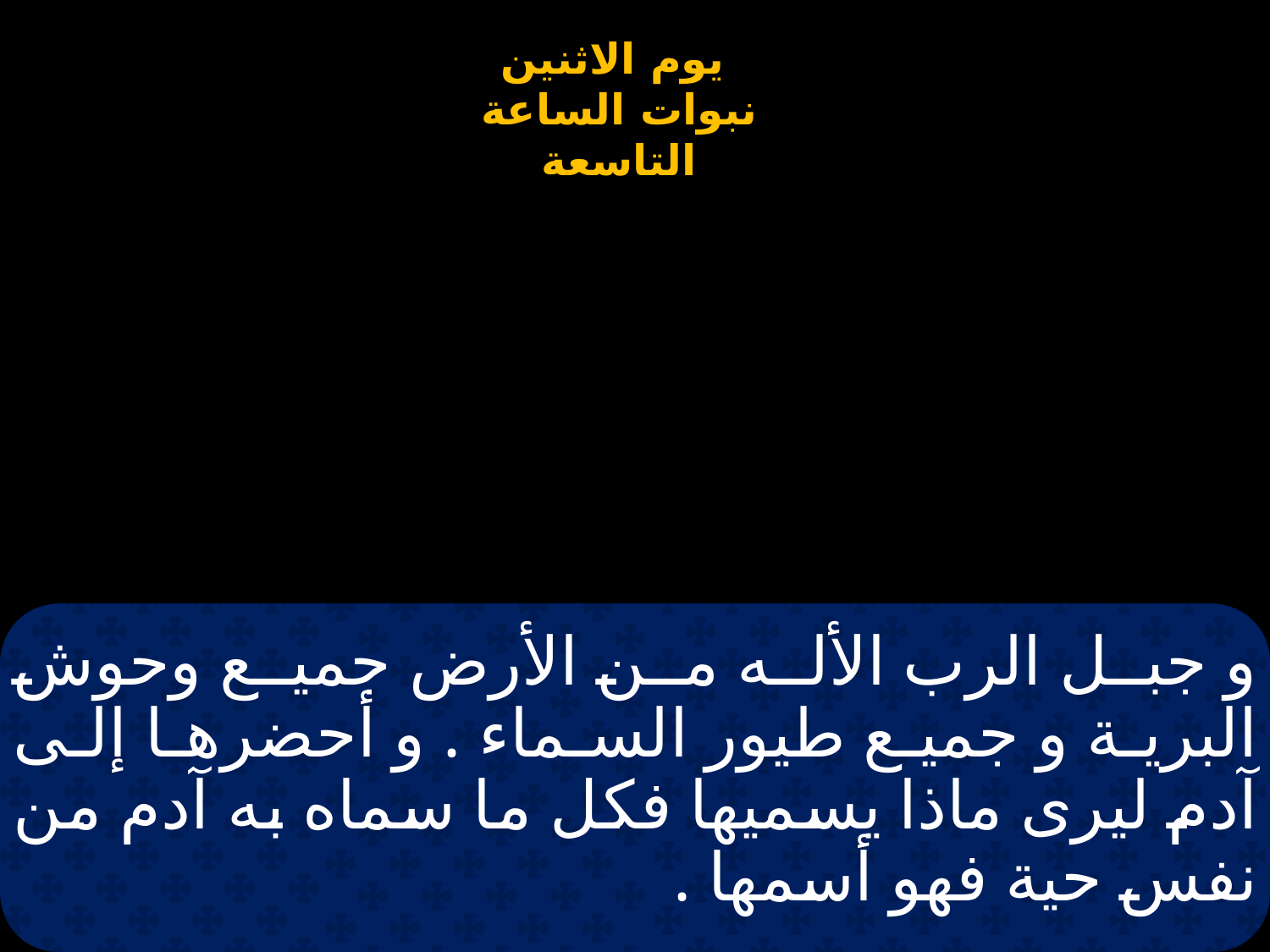

# و جبل الرب الأله من الأرض جميع وحوش البرية و جميع طيور السماء . و أحضرها إلى آدم ليرى ماذا يسميها فكل ما سماه به آدم من نفس حية فهو أسمها .